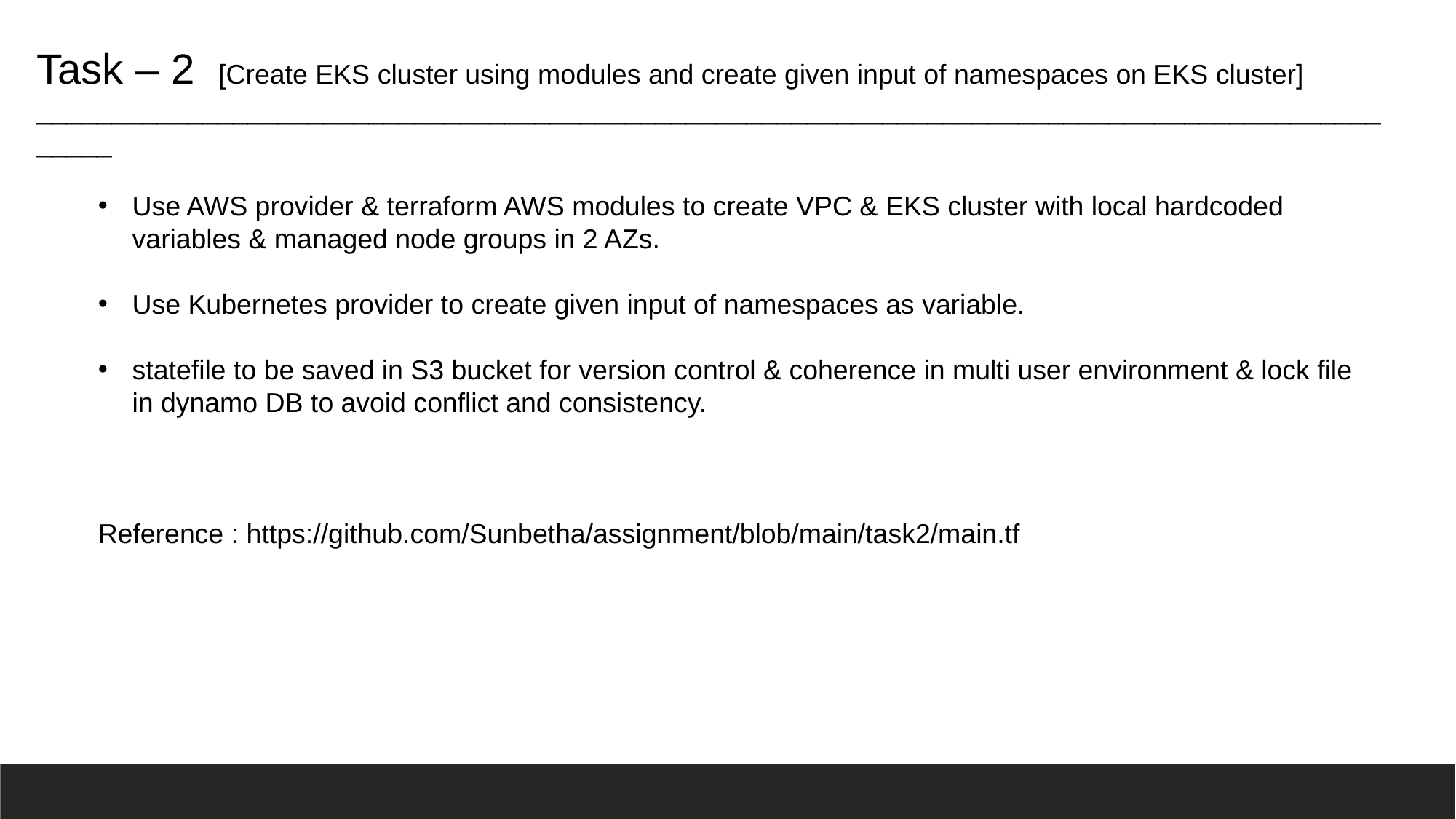

Task – 2  [Create EKS cluster using modules and create given input of namespaces on EKS cluster]
______________________________________________________________________________________________
Use AWS provider & terraform AWS modules to create VPC & EKS cluster with local hardcoded variables & managed node groups in 2 AZs.

Use Kubernetes provider to create given input of namespaces as variable.

statefile to be saved in S3 bucket for version control & coherence in multi user environment & lock file in dynamo DB to avoid conflict and consistency.

Reference : https://github.com/Sunbetha/assignment/blob/main/task2/main.tf